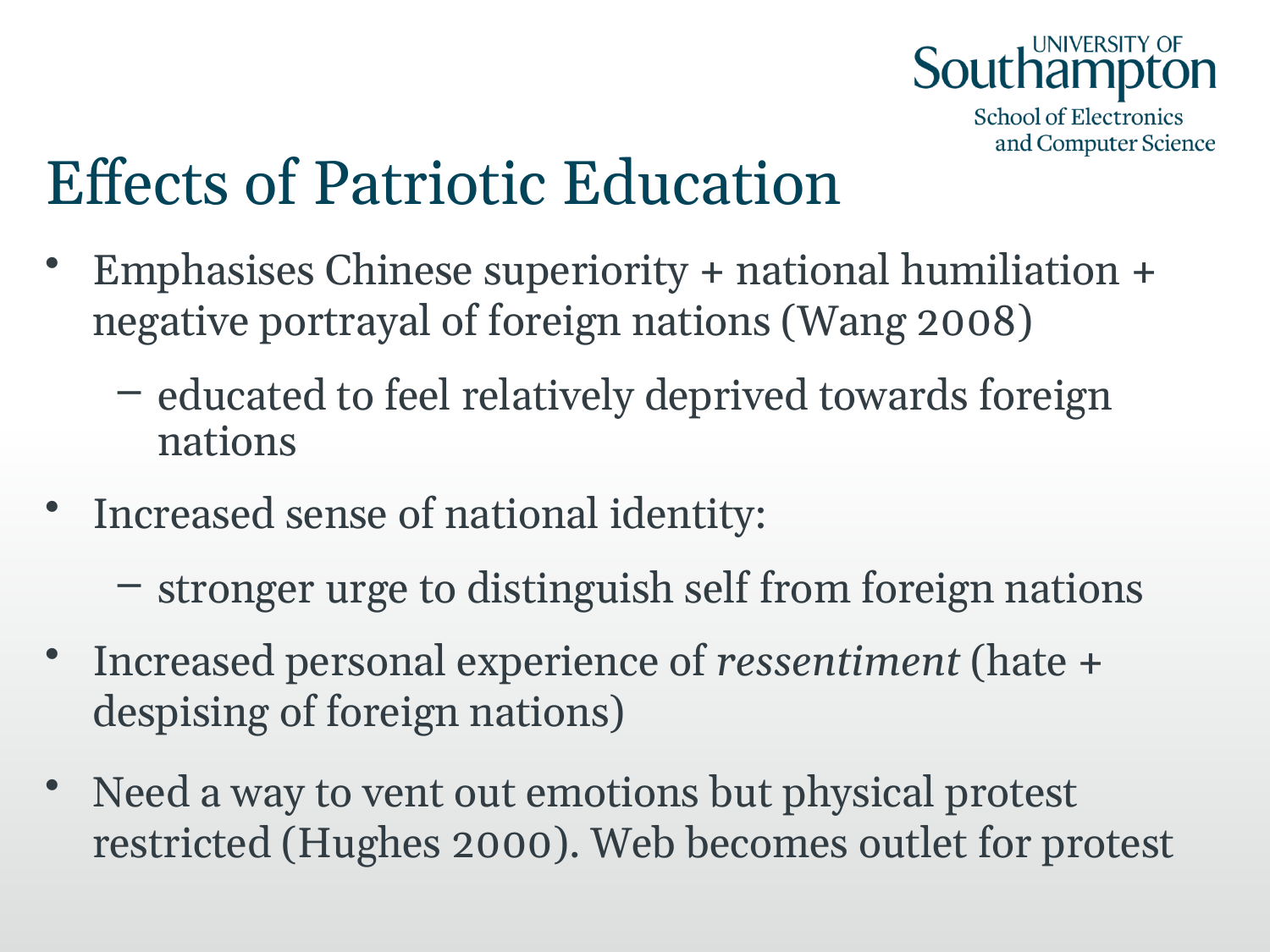

# Effects of Patriotic Education
Emphasises Chinese superiority + national humiliation + negative portrayal of foreign nations (Wang 2008)
educated to feel relatively deprived towards foreign nations
Increased sense of national identity:
stronger urge to distinguish self from foreign nations
Increased personal experience of ressentiment (hate + despising of foreign nations)
Need a way to vent out emotions but physical protest restricted (Hughes 2000). Web becomes outlet for protest